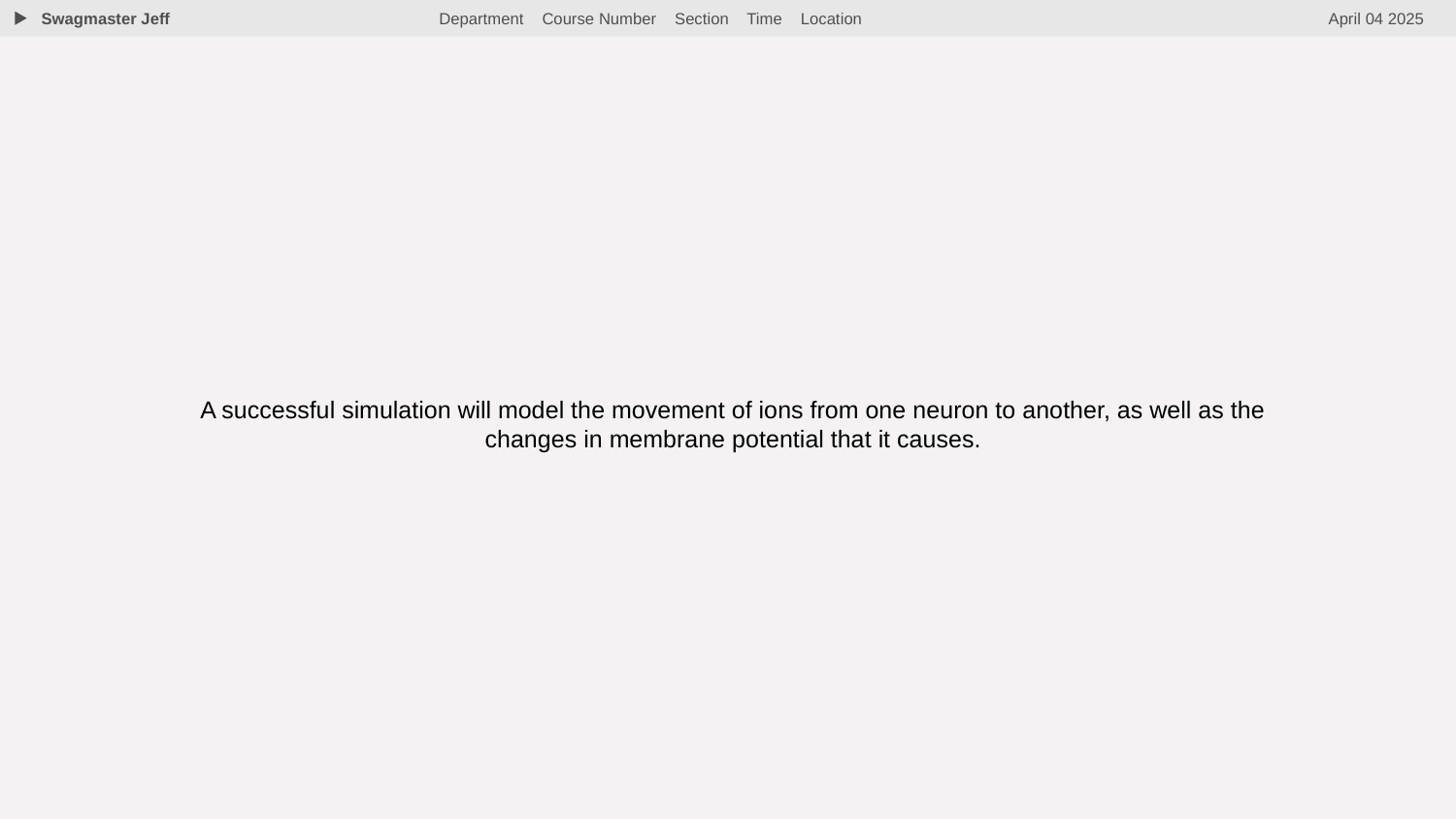

Swagmaster Jeff

Department    Course Number    Section    Time    Location

April 04 2025

A successful simulation will model the movement of ions from one neuron to another, as well as the changes in membrane potential that it causes.